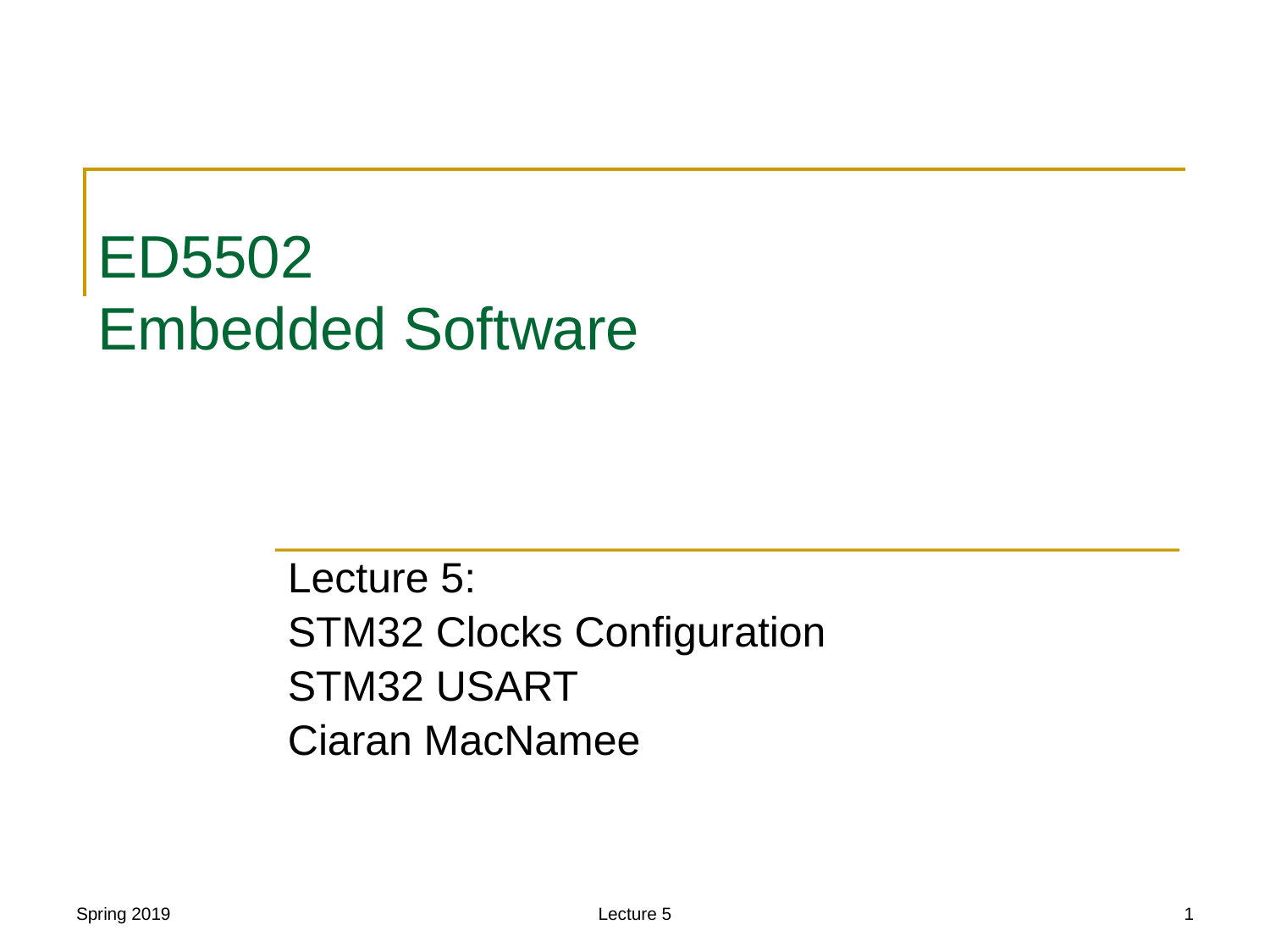

# ED5502 Embedded Software
Lecture 5:
STM32 Clocks Configuration
STM32 USART
Ciaran MacNamee
Spring 2019
Lecture 5
1